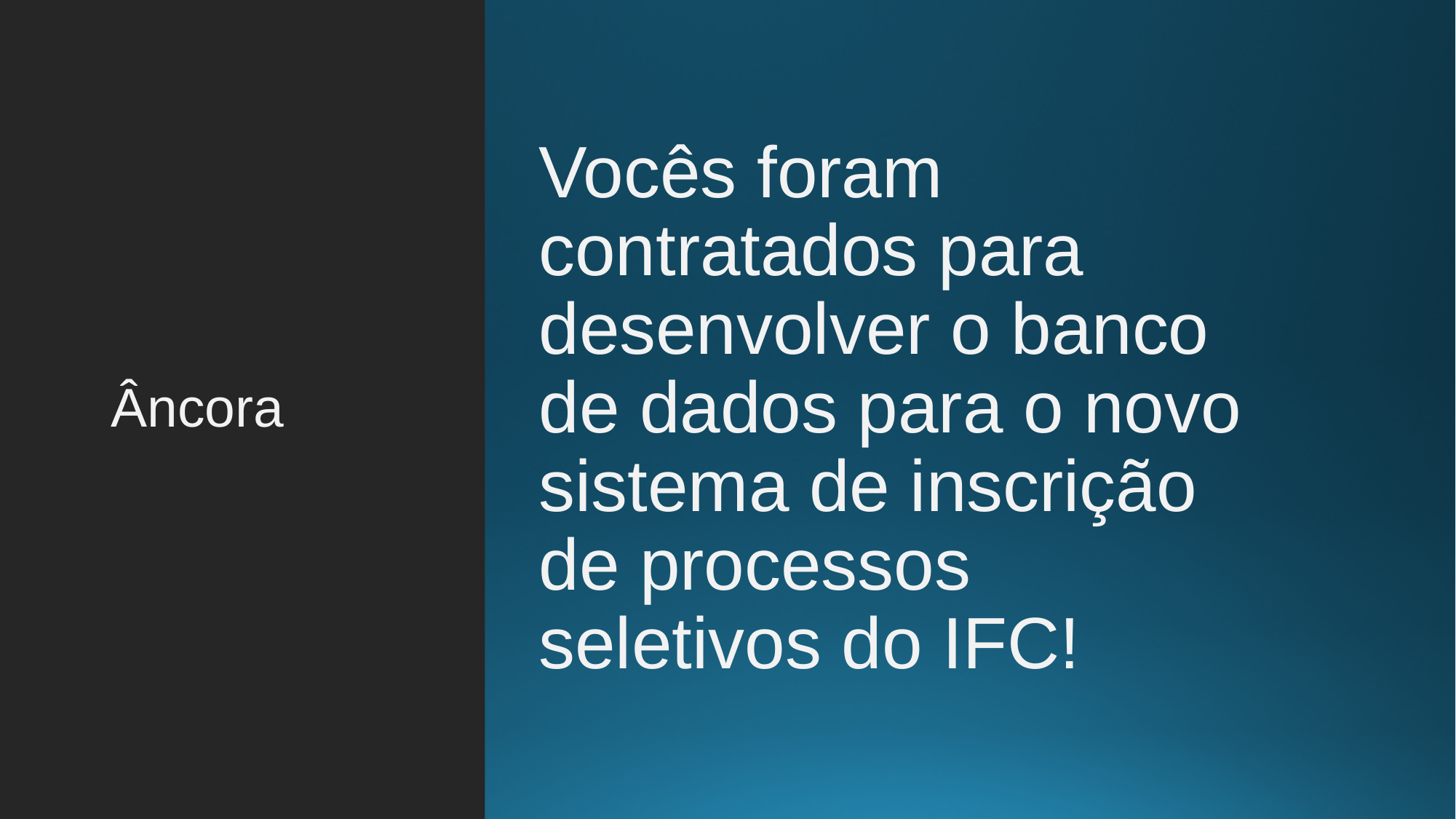

# Âncora
Vocês foram contratados para desenvolver o banco de dados para o novo sistema de inscrição de processos seletivos do IFC!